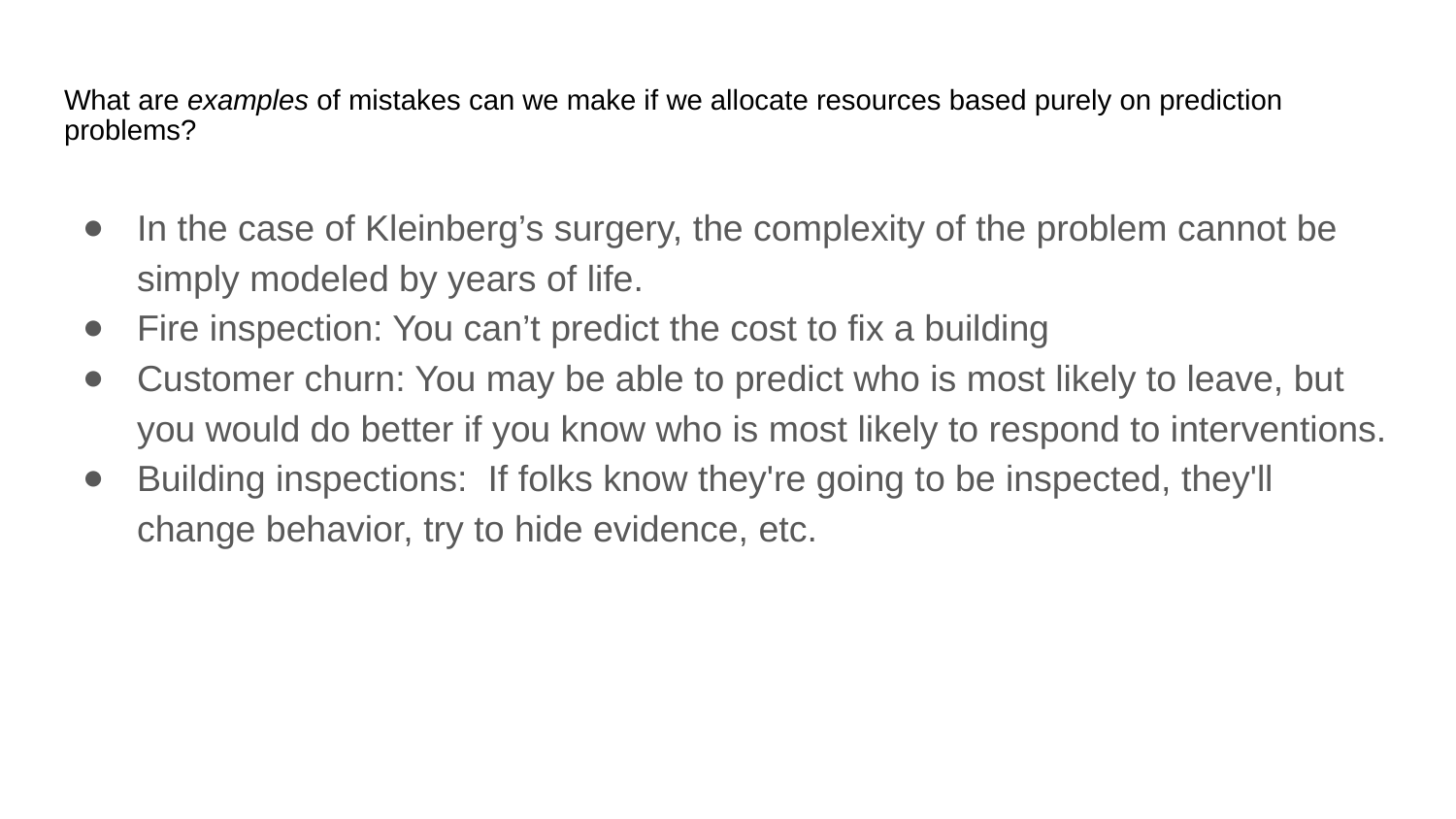

# What are examples of mistakes can we make if we allocate resources based purely on prediction problems?

In the case of Kleinberg’s surgery, the complexity of the problem cannot be simply modeled by years of life.
Fire inspection: You can’t predict the cost to fix a building
Customer churn: You may be able to predict who is most likely to leave, but you would do better if you know who is most likely to respond to interventions.
Building inspections:  If folks know they're going to be inspected, they'll change behavior, try to hide evidence, etc.